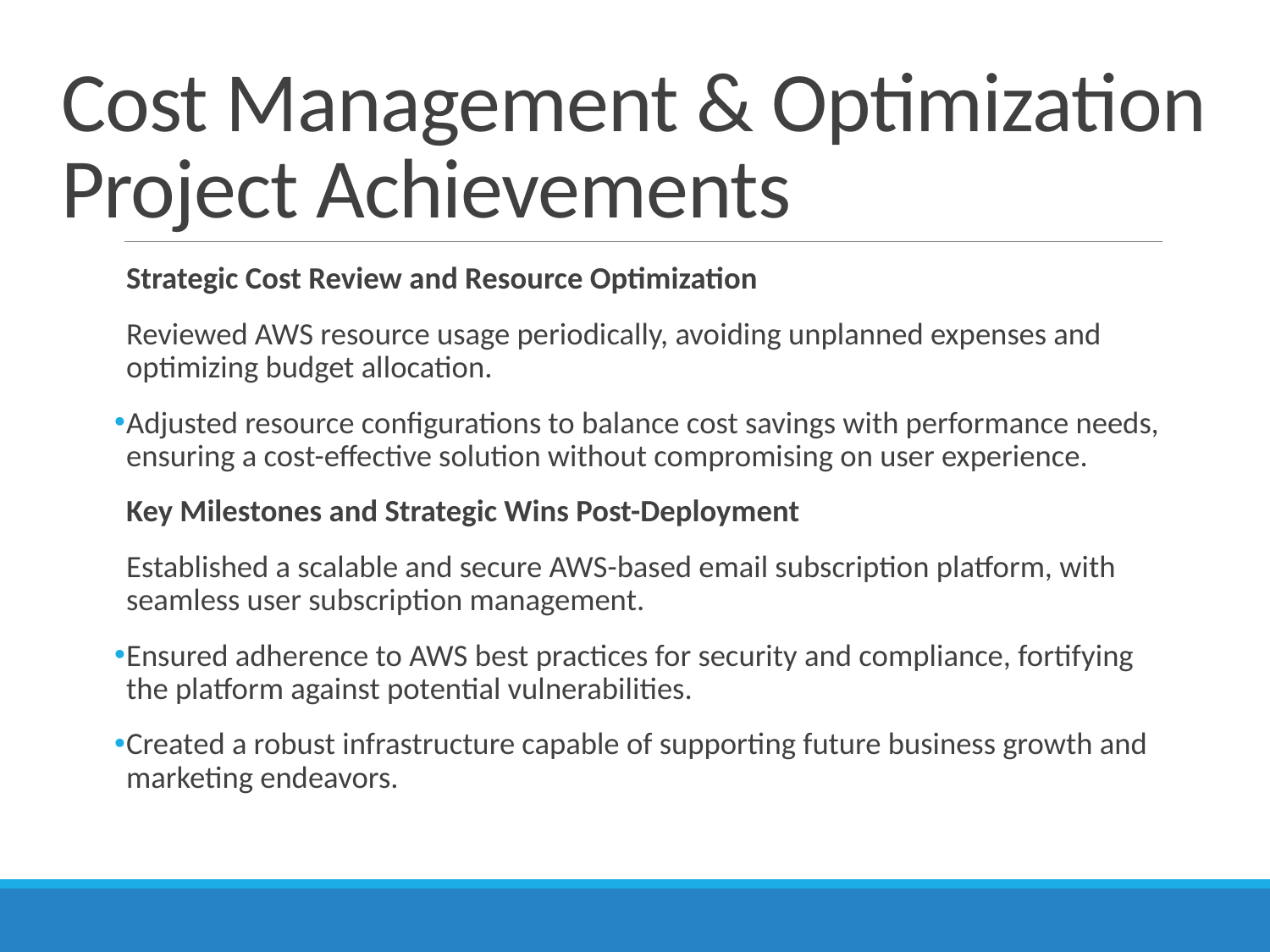

# Cost Management & Optimization Project Achievements
Strategic Cost Review and Resource Optimization
Reviewed AWS resource usage periodically, avoiding unplanned expenses and optimizing budget allocation.
Adjusted resource configurations to balance cost savings with performance needs, ensuring a cost-effective solution without compromising on user experience.
Key Milestones and Strategic Wins Post-Deployment
Established a scalable and secure AWS-based email subscription platform, with seamless user subscription management.
Ensured adherence to AWS best practices for security and compliance, fortifying the platform against potential vulnerabilities.
Created a robust infrastructure capable of supporting future business growth and marketing endeavors.